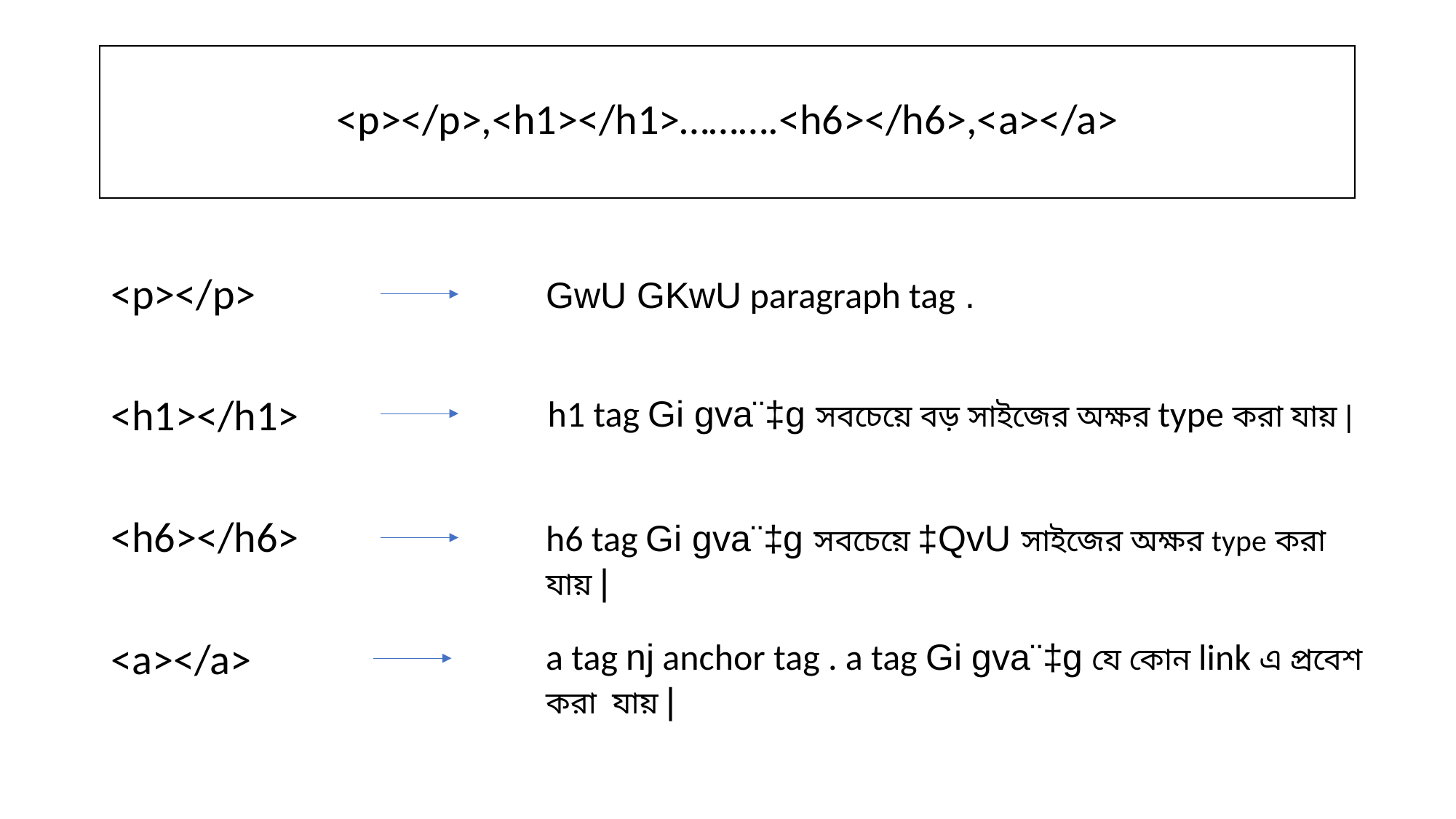

<p></p>,<h1></h1>……….<h6></h6>,<a></a>

GwU GKwU paragraph tag .
<p></p>

<h1></h1>

<h6></h6>

<a></a>
h1 tag Gi gva¨‡g সবচেয়ে বড় সাইজের অক্ষর type করা যায় |
h6 tag Gi gva¨‡g সবচেয়ে ‡QvU সাইজের অক্ষর type করা যায় |
a tag nj anchor tag . a tag Gi gva¨‡g যে কোন link এ প্রবেশ করা  যায় |